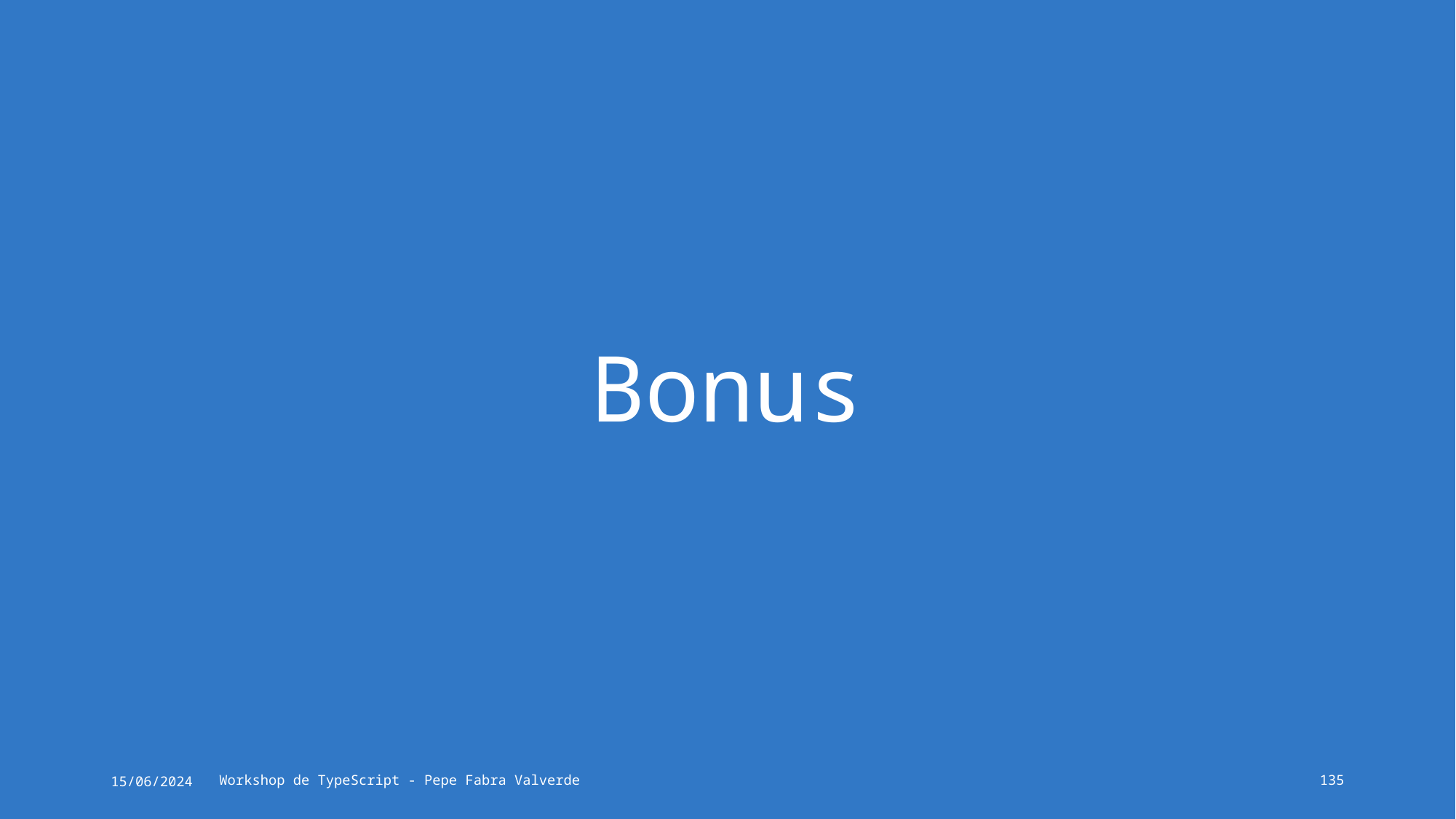

# Bonus
15/06/2024
Workshop de TypeScript - Pepe Fabra Valverde
135